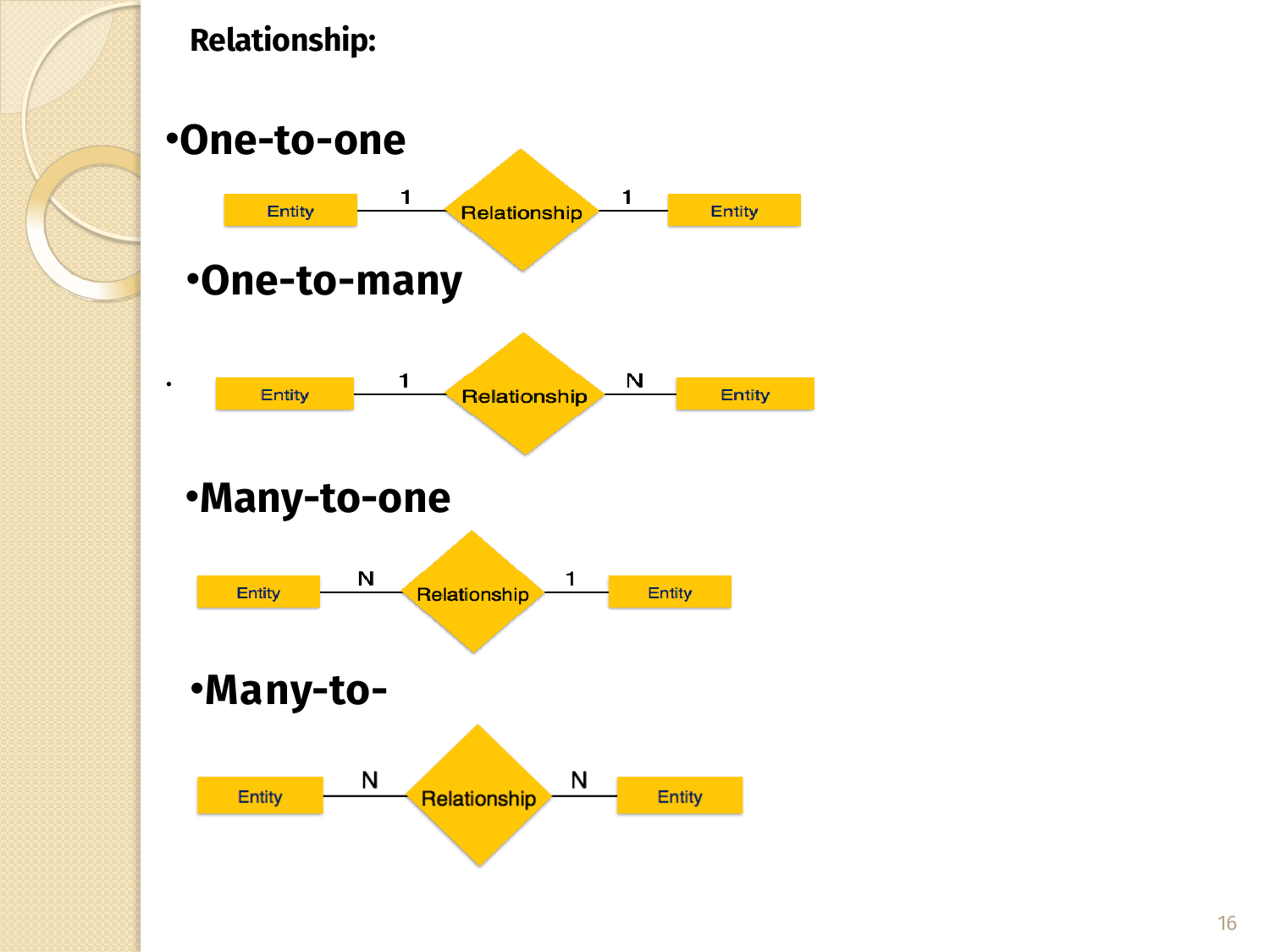

Relationship:

One-to-one

One-to-many

.

Many-to-one

Many-to-many

16